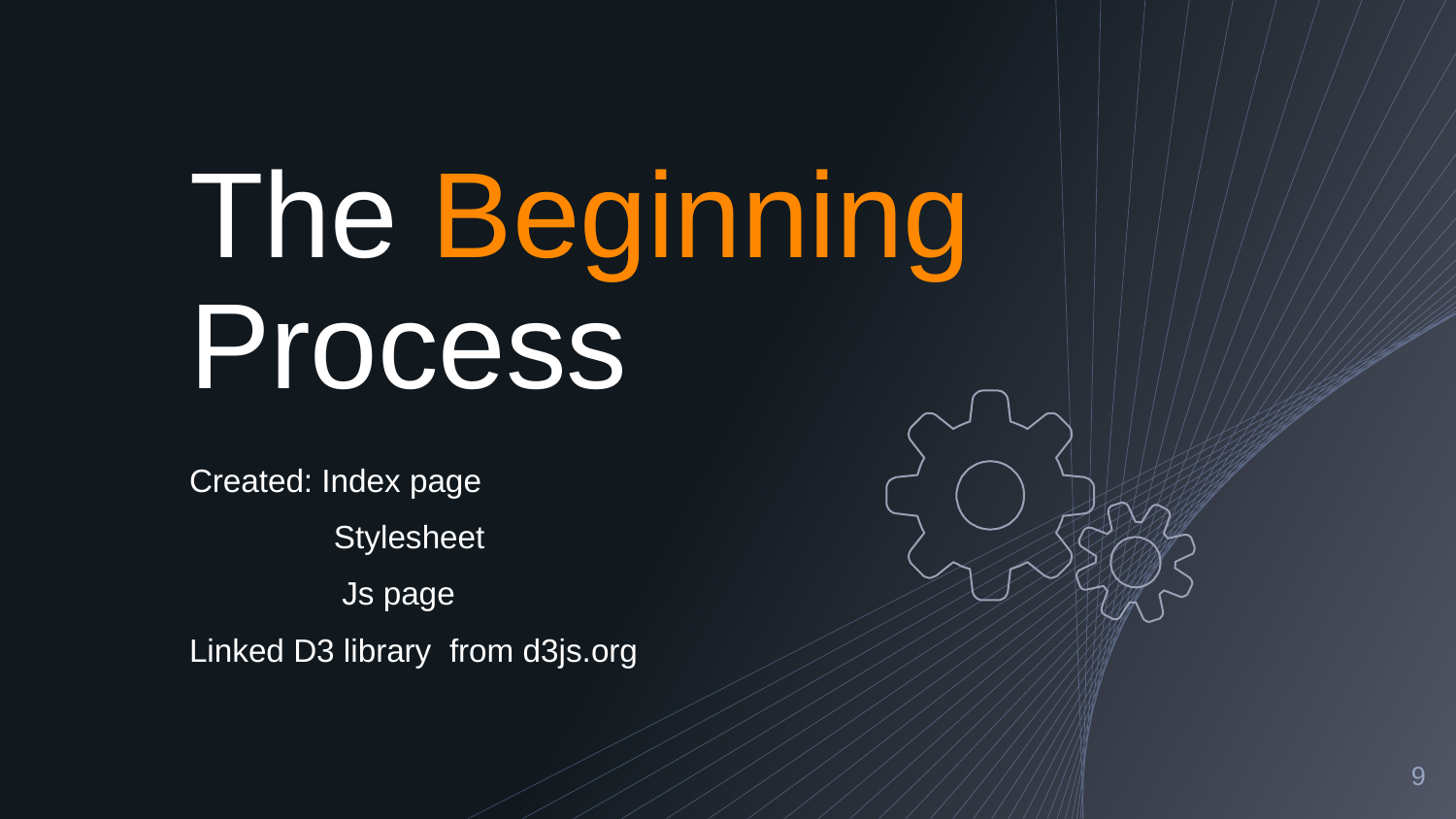

# The Beginning  Process

Created: Index page
        Stylesheet
                 Js page
Linked D3 library  from d3js.org

9